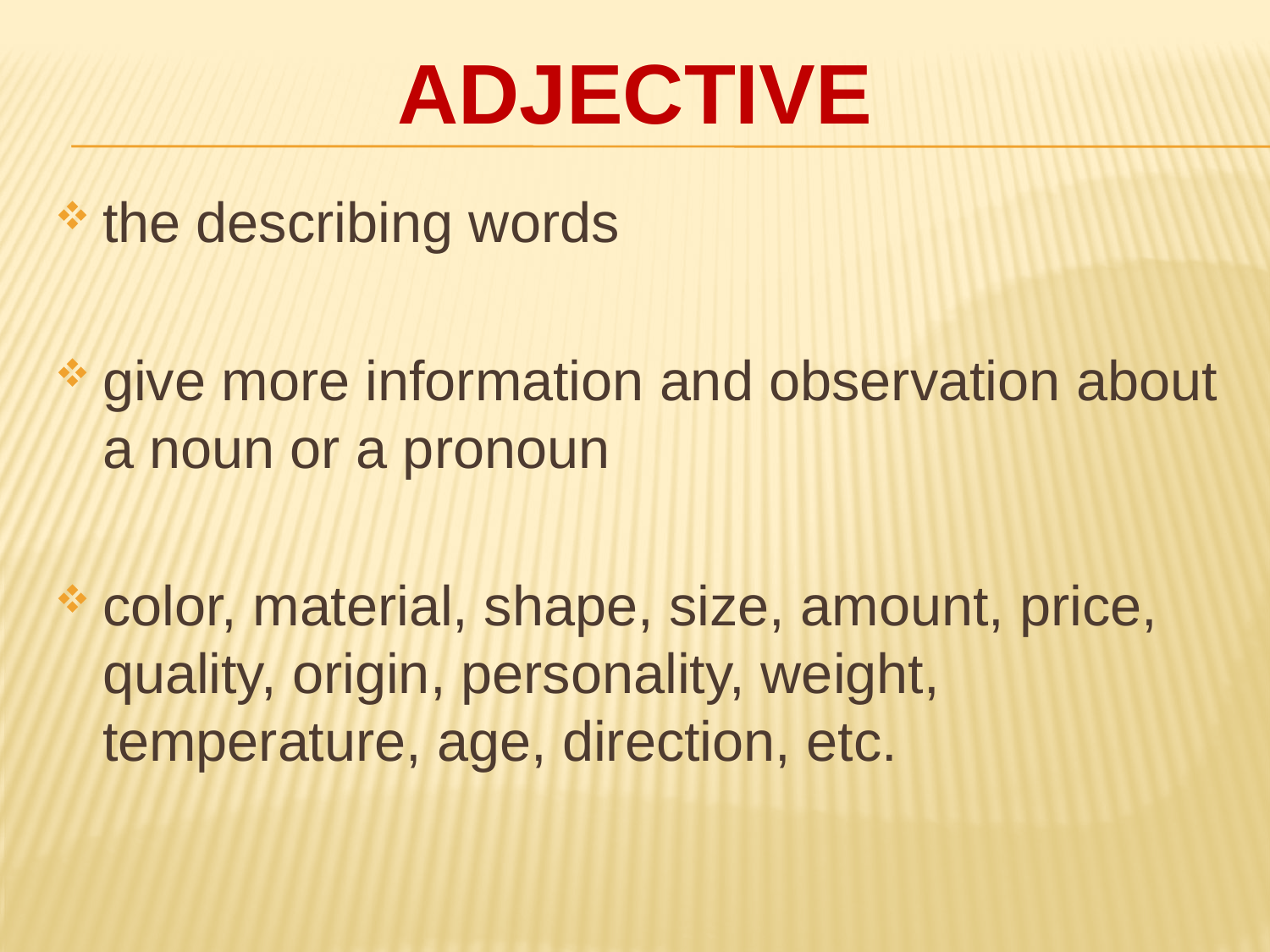

# ADJECTIVE
the describing words

give more information and observation about a noun or a pronoun

color, material, shape, size, amount, price, quality, origin, personality, weight, temperature, age, direction, etc.